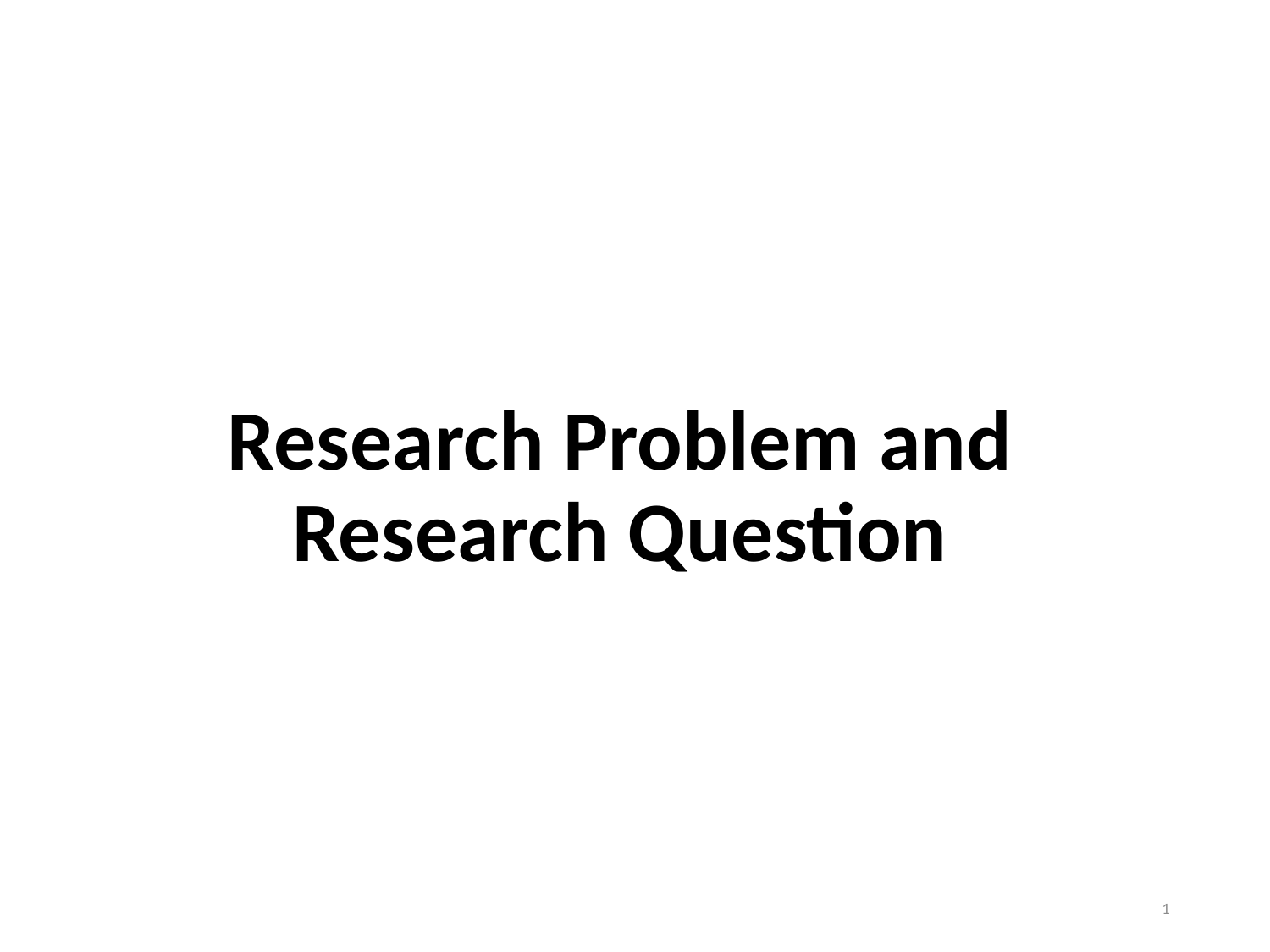

# Research Problem and Research Question
1